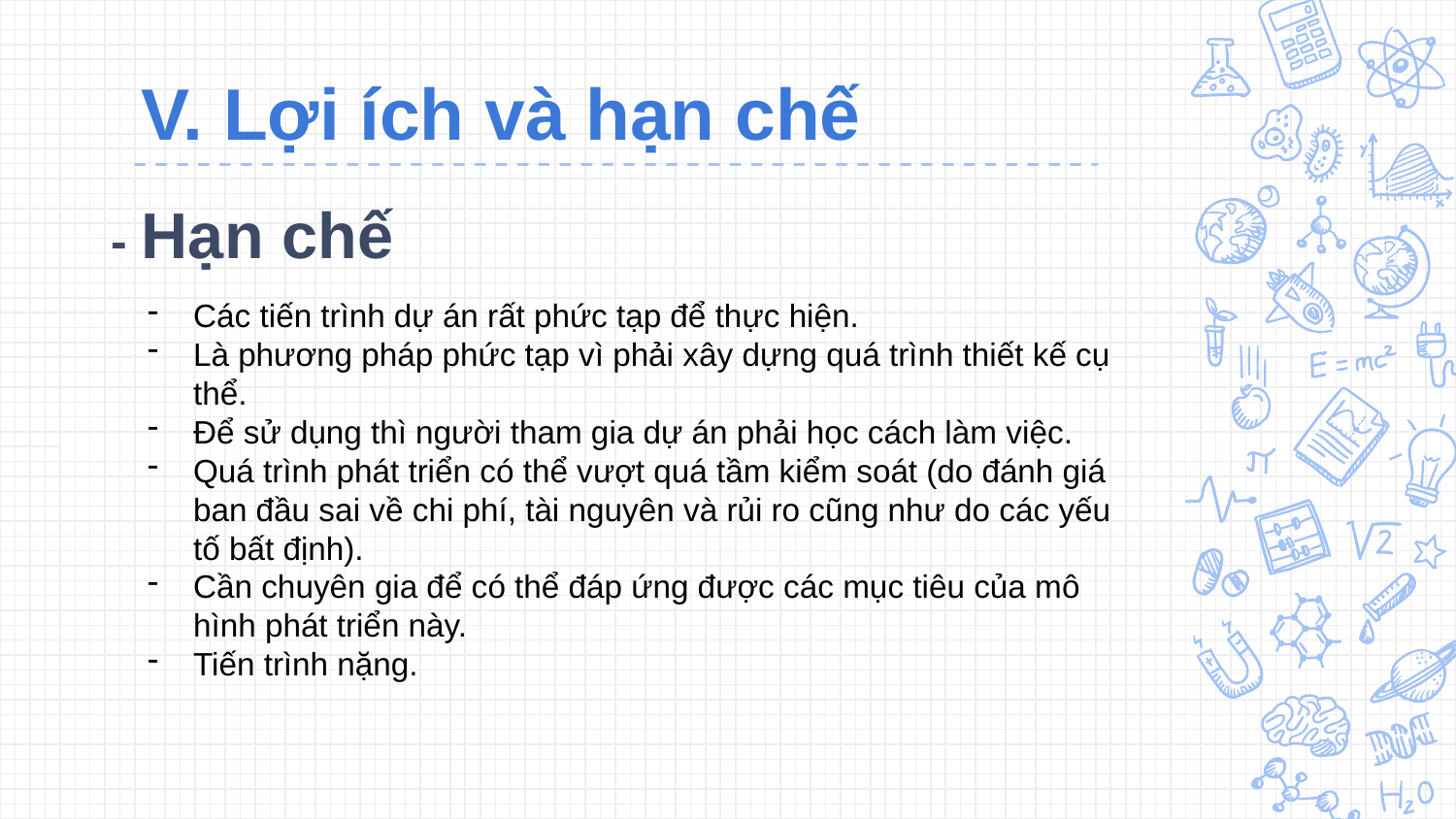

# V. Lợi ích và hạn chế
- Hạn chế

Các tiến trình dự án rất phức tạp để thực hiện.
Là phương pháp phức tạp vì phải xây dựng quá trình thiết kế cụ thể.
Để sử dụng thì người tham gia dự án phải học cách làm việc.
Quá trình phát triển có thể vượt quá tầm kiểm soát (do đánh giá ban đầu sai về chi phí, tài nguyên và rủi ro cũng như do các yếu tố bất định).
Cần chuyên gia để có thể đáp ứng được các mục tiêu của mô hình phát triển này.
Tiến trình nặng.